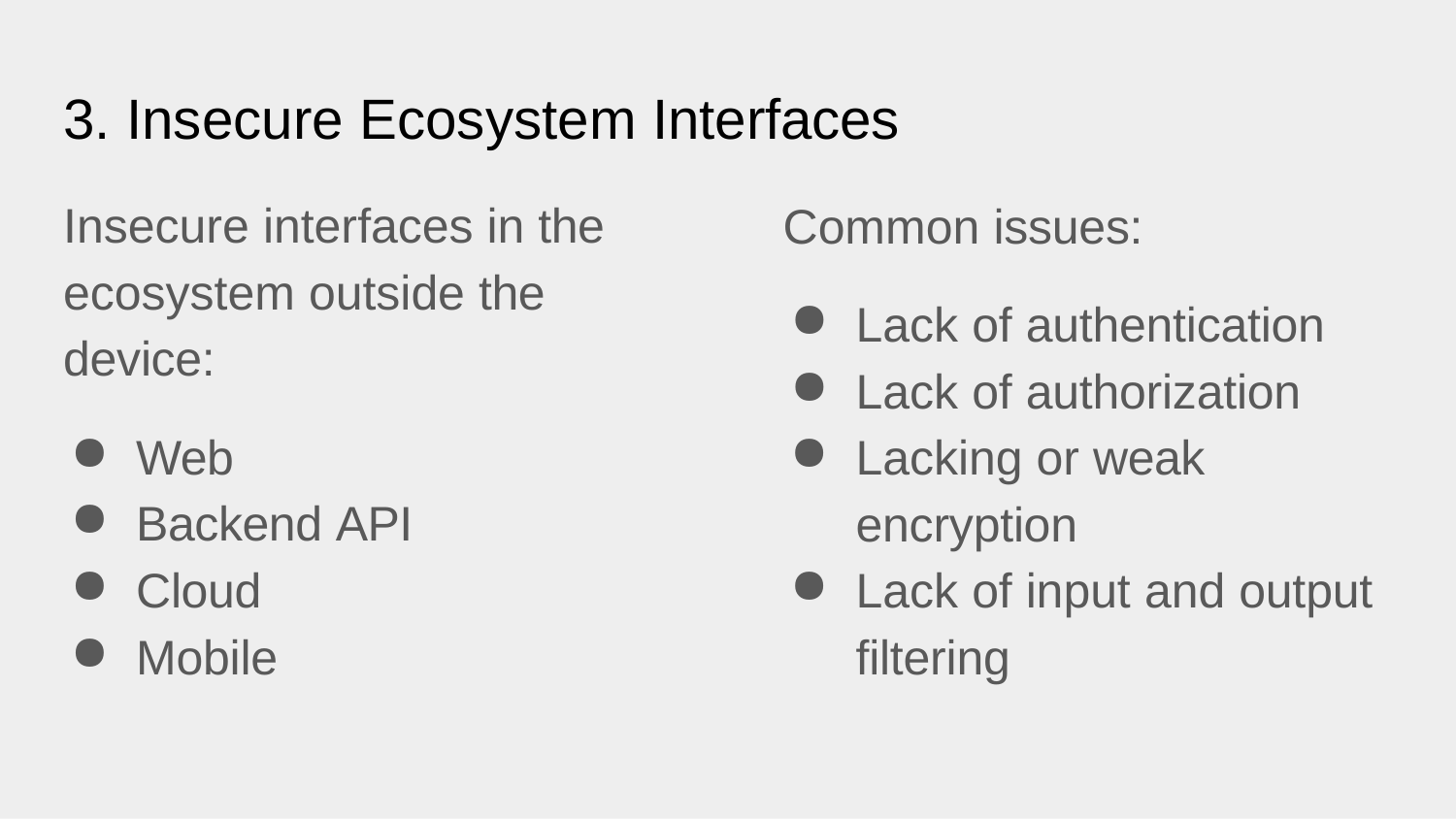

# 3. Insecure Ecosystem Interfaces
Insecure interfaces in the ecosystem outside the device:
Web
Backend API
Cloud
Mobile
Common issues:
Lack of authentication
Lack of authorization
Lacking or weak encryption
Lack of input and output filtering